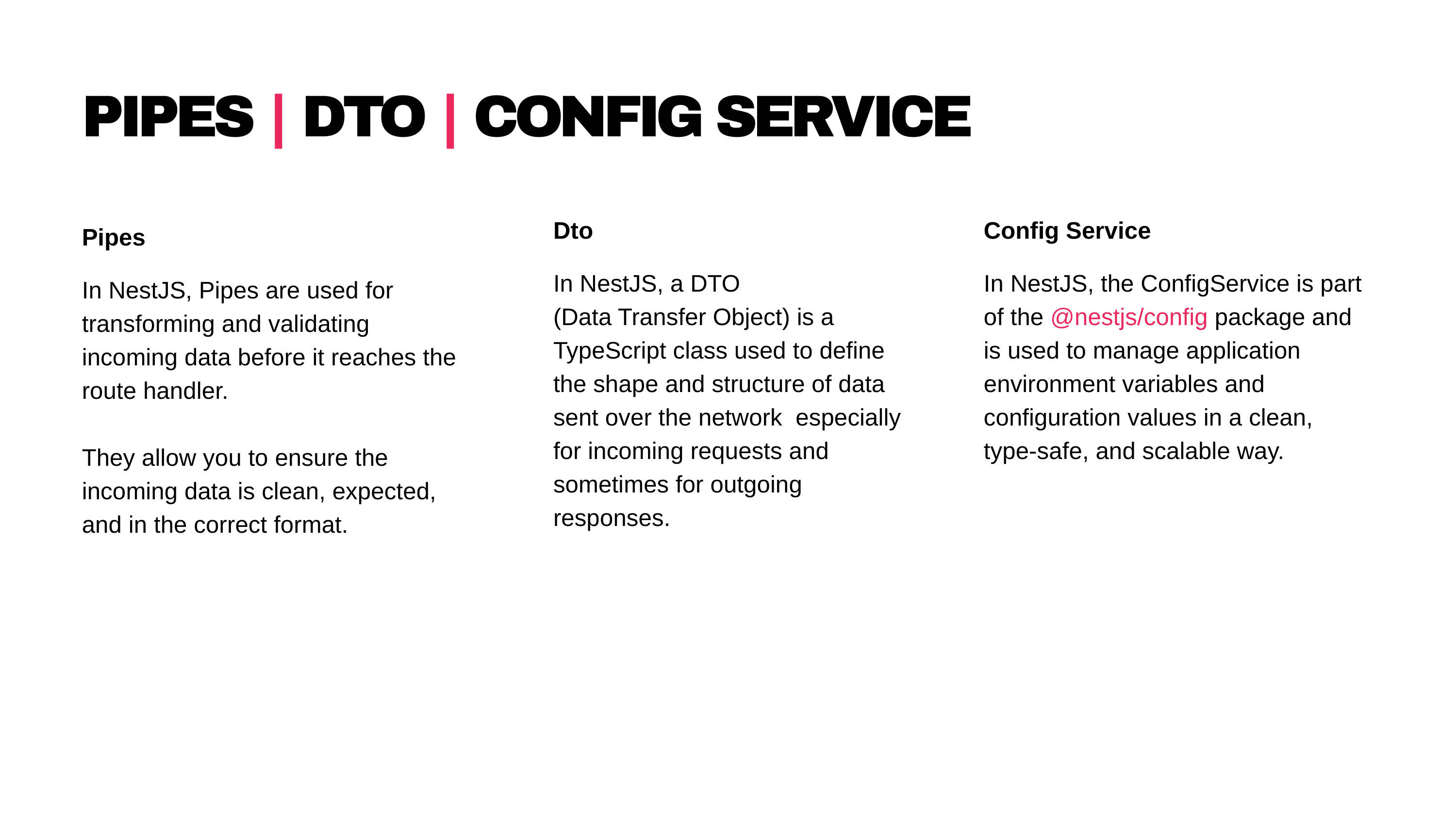

PIPES | DTO | CONFIG SERVICE
Dto
Config Service
Pipes
In NestJS, a DTO
(Data Transfer Object) is a TypeScript class used to define the shape and structure of data sent over the network  especially for incoming requests and sometimes for outgoing responses.

In NestJS, the ConfigService is part of the @nestjs/config package and is used to manage application environment variables and configuration values in a clean, type-safe, and scalable way.

In NestJS, Pipes are used for transforming and validating incoming data before it reaches the route handler.

They allow you to ensure the incoming data is clean, expected, and in the correct format.